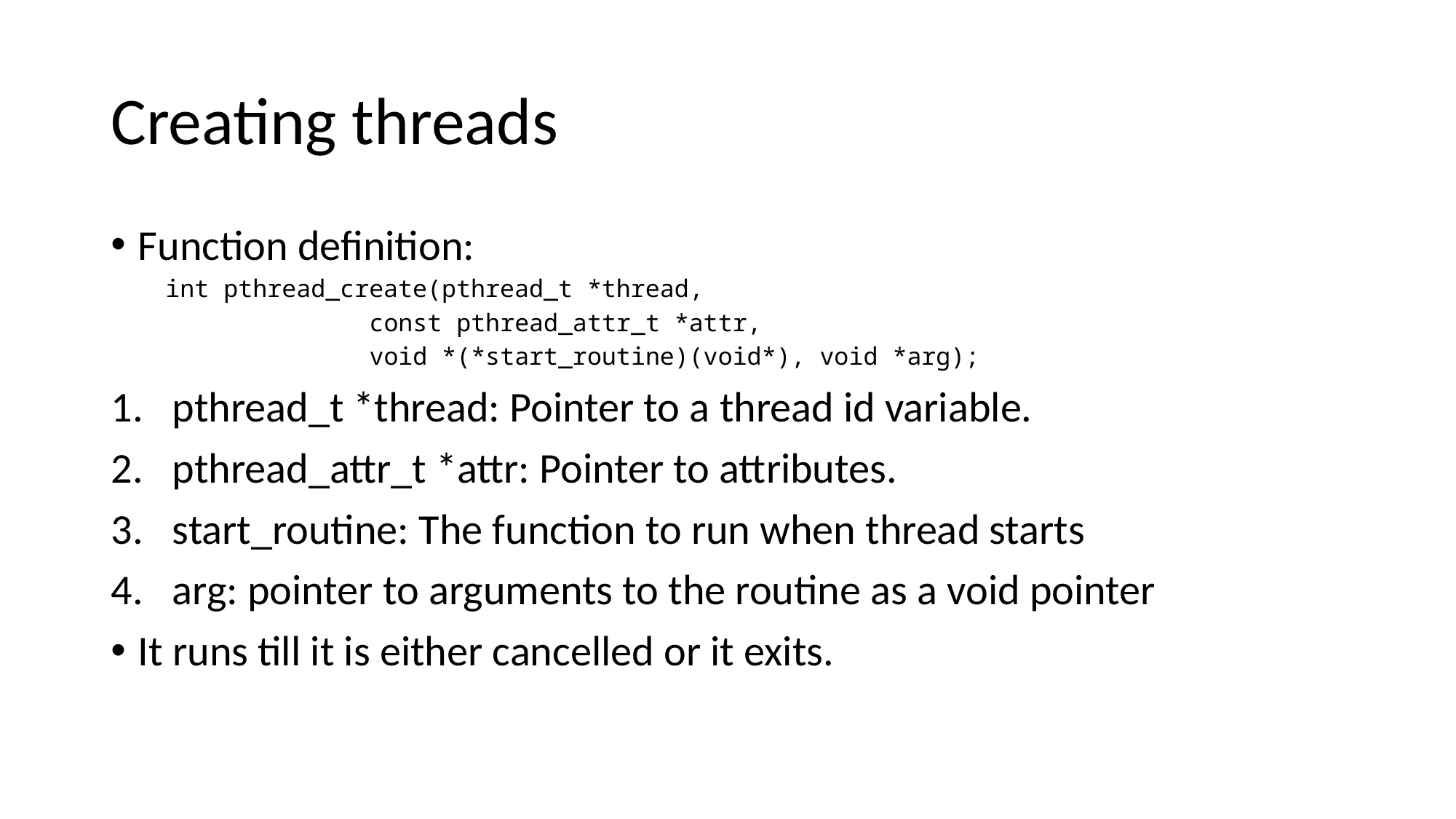

# Creating threads
Function definition:
int pthread_create(pthread_t *thread,
              const pthread_attr_t *attr,
              void *(*start_routine)(void*), void *arg);
pthread_t *thread: Pointer to a thread id variable.
pthread_attr_t *attr: Pointer to attributes.
start_routine: The function to run when thread starts
arg: pointer to arguments to the routine as a void pointer
It runs till it is either cancelled or it exits.